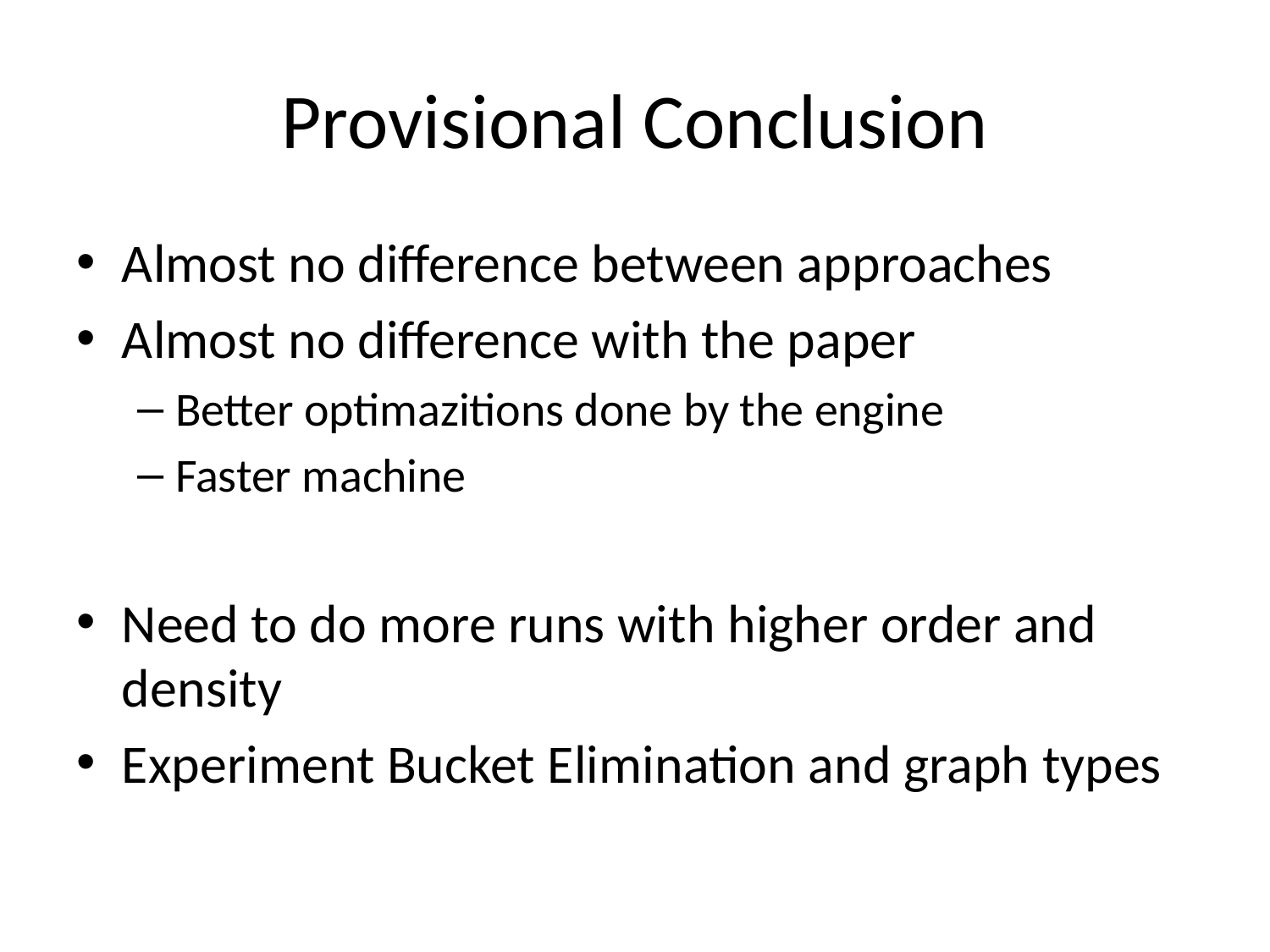

# Provisional Conclusion
Almost no difference between approaches
Almost no difference with the paper
Better optimazitions done by the engine
Faster machine

Need to do more runs with higher order and density
Experiment Bucket Elimination and graph types